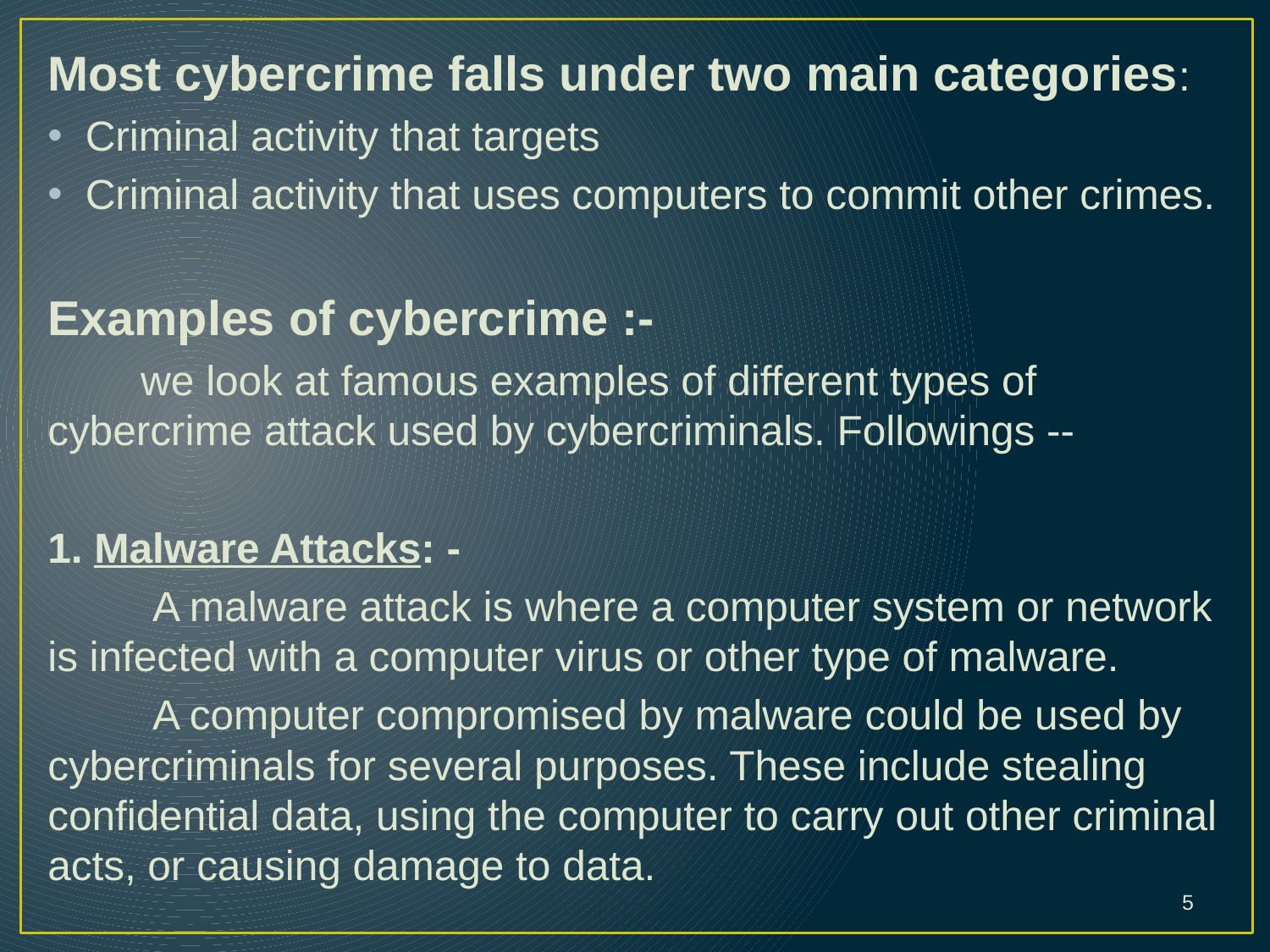

Most cybercrime falls under two main categories:
Criminal activity that targets
Criminal activity that uses computers to commit other crimes.

Examples of cybercrime :-
        we look at famous examples of different types of cybercrime attack used by cybercriminals. Followings --

1. Malware Attacks: -
         A malware attack is where a computer system or network is infected with a computer virus or other type of malware.
         A computer compromised by malware could be used by cybercriminals for several purposes. These include stealing confidential data, using the computer to carry out other criminal acts, or causing damage to data.

5